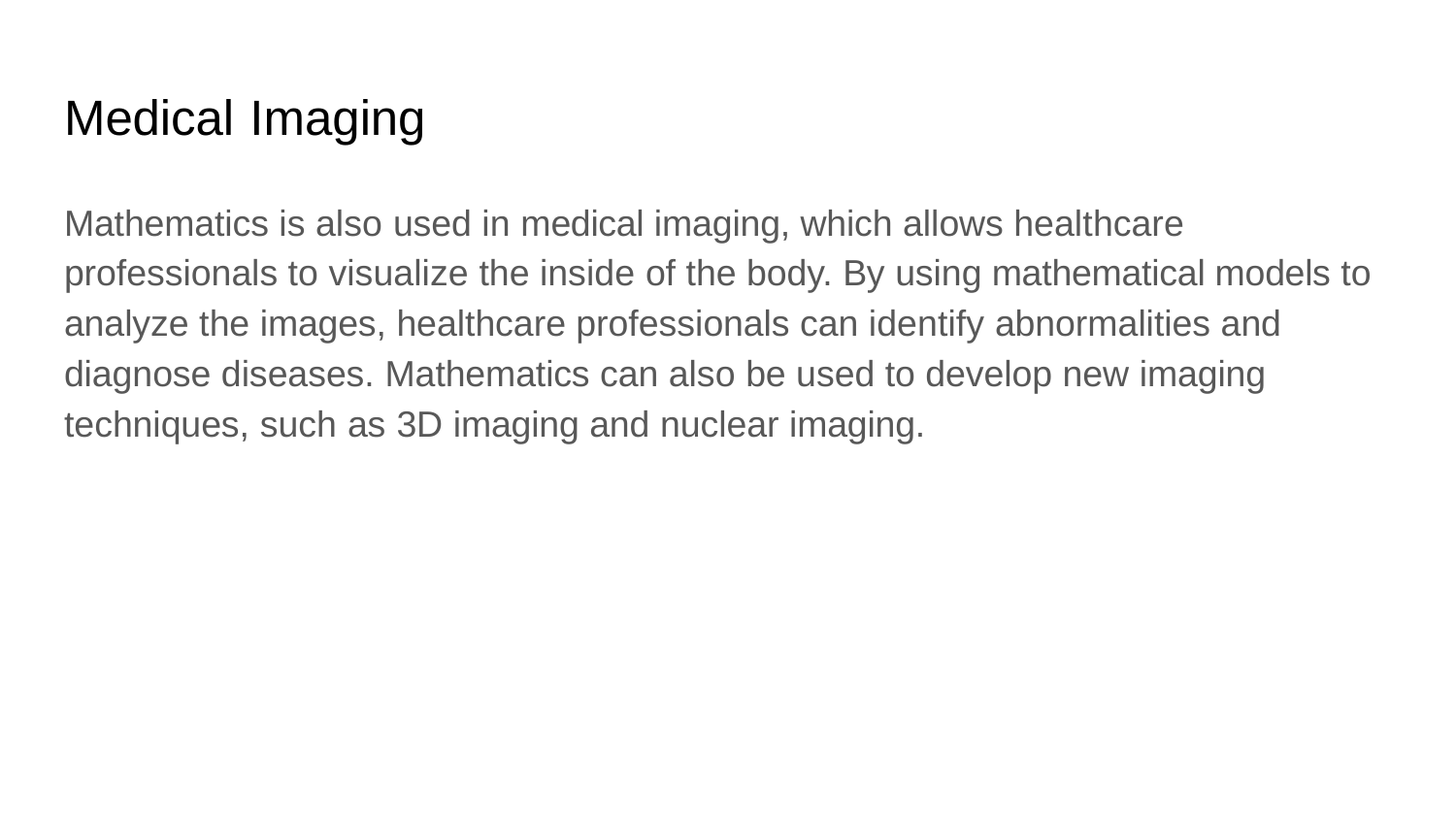

# Medical Imaging
Mathematics is also used in medical imaging, which allows healthcare  professionals to visualize the inside of the body. By using mathematical models to  analyze the images, healthcare professionals can identify abnormalities and  diagnose diseases. Mathematics can also be used to develop new imaging  techniques, such as 3D imaging and nuclear imaging.